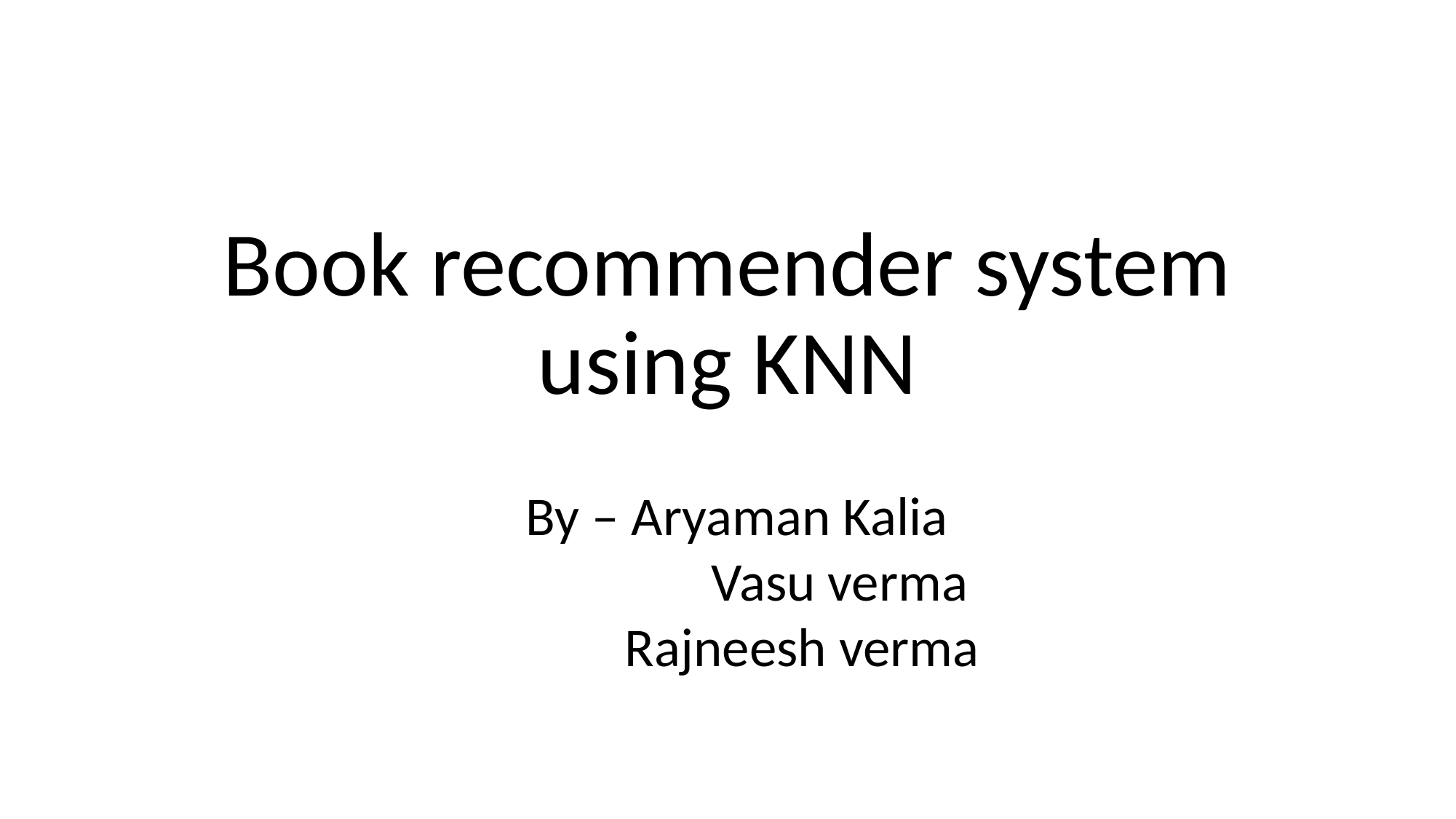

# Book recommender system using KNN
By – Aryaman Kalia
               Vasu verma
        Rajneesh verma